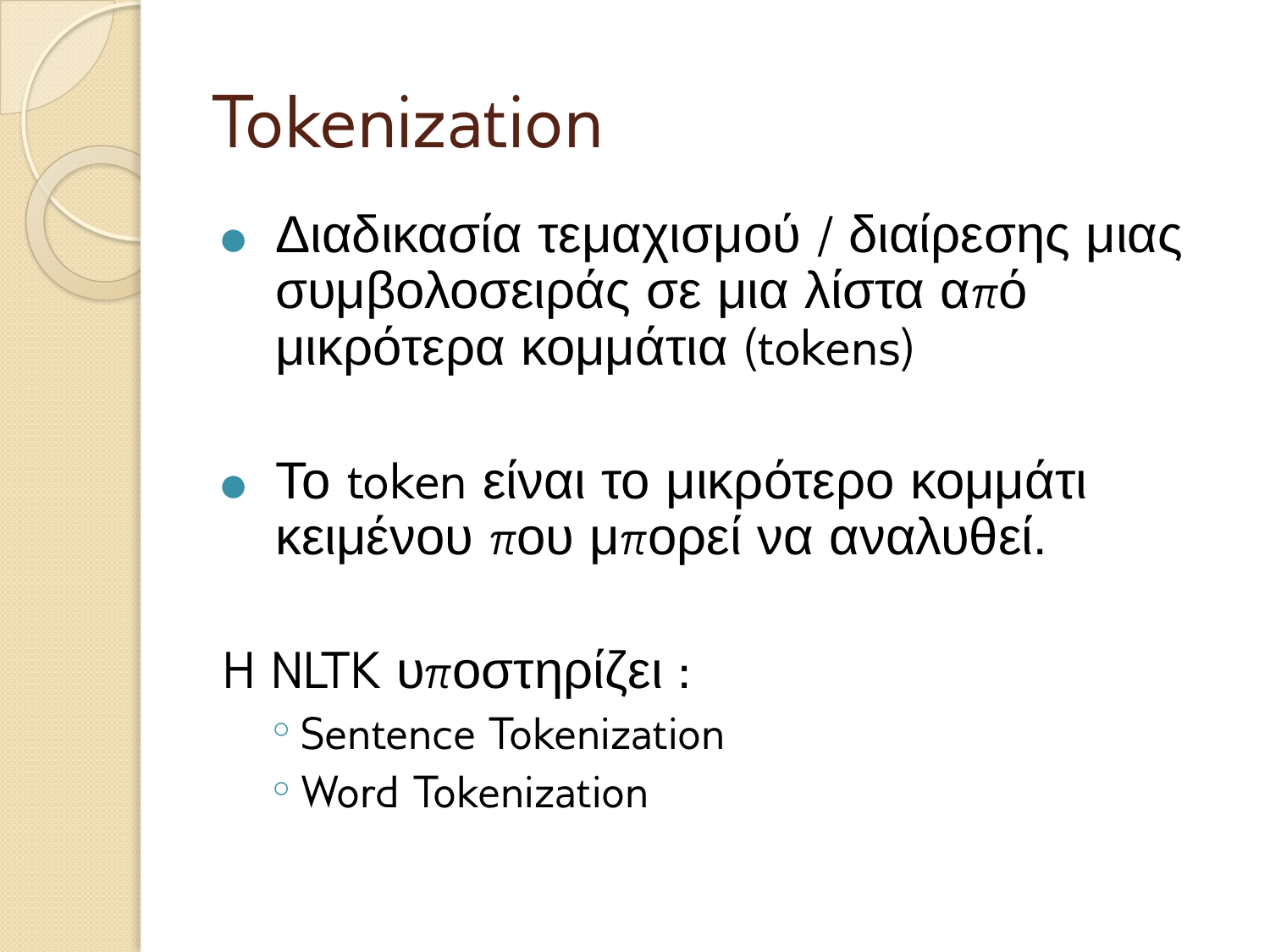

# Tokenization
Διαδικασία τεμαχισμού / διαίρεσης μιας συμβολοσειράς σε μια λίστα από μικρότερα κομμάτια (tokens)

Το token είναι το μικρότερο κομμάτι κειμένου που μπορεί να αναλυθεί.

H NLTK υποστηρίζει :
Sentence Tokenization
Word Tokenization